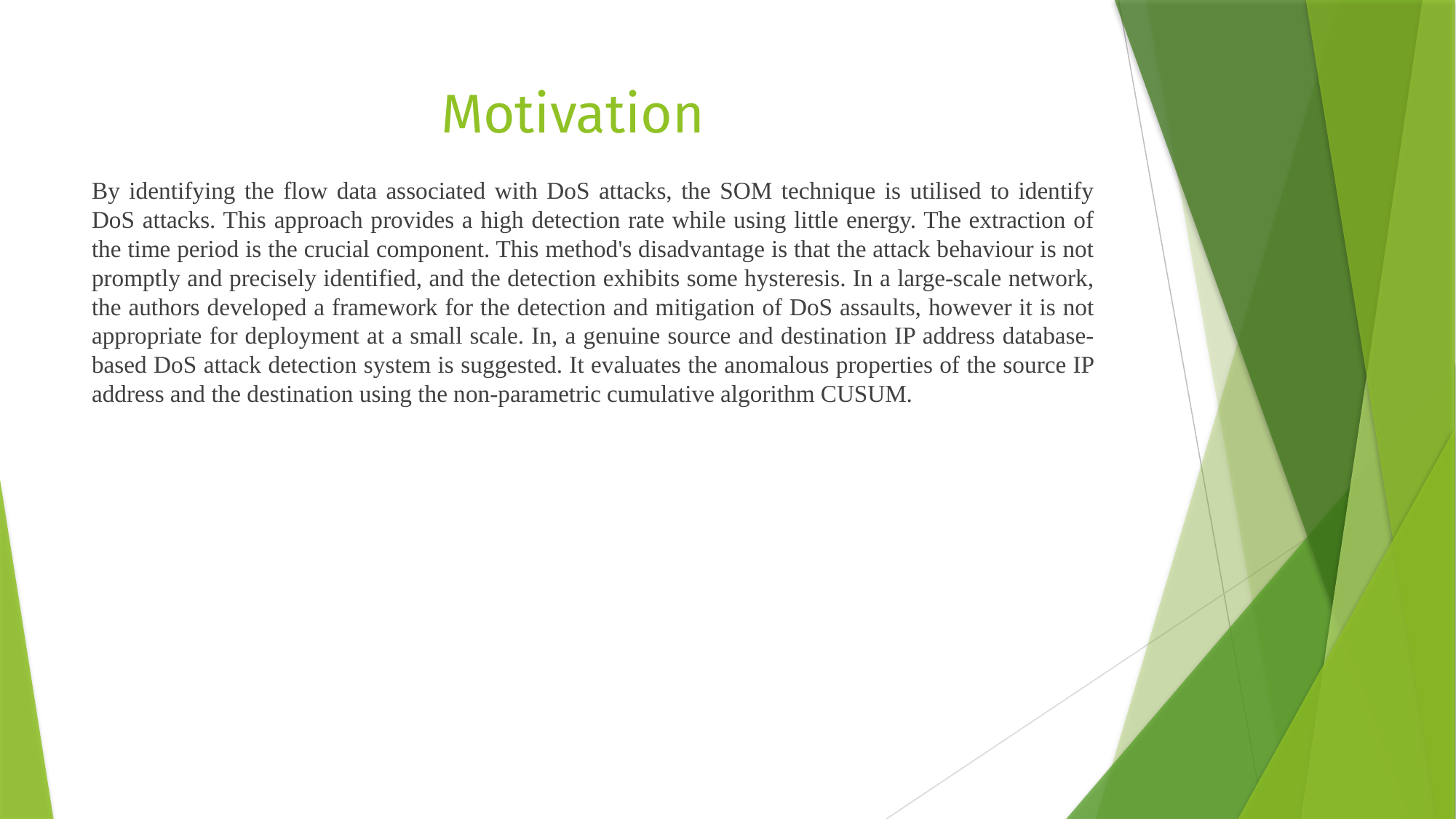

# Motivation
By identifying the flow data associated with DoS attacks, the SOM technique is utilised to identify DoS attacks. This approach provides a high detection rate while using little energy. The extraction of the time period is the crucial component. This method's disadvantage is that the attack behaviour is not promptly and precisely identified, and the detection exhibits some hysteresis. In a large-scale network, the authors developed a framework for the detection and mitigation of DoS assaults, however it is not appropriate for deployment at a small scale. In, a genuine source and destination IP address database-based DoS attack detection system is suggested. It evaluates the anomalous properties of the source IP address and the destination using the non-parametric cumulative algorithm CUSUM.